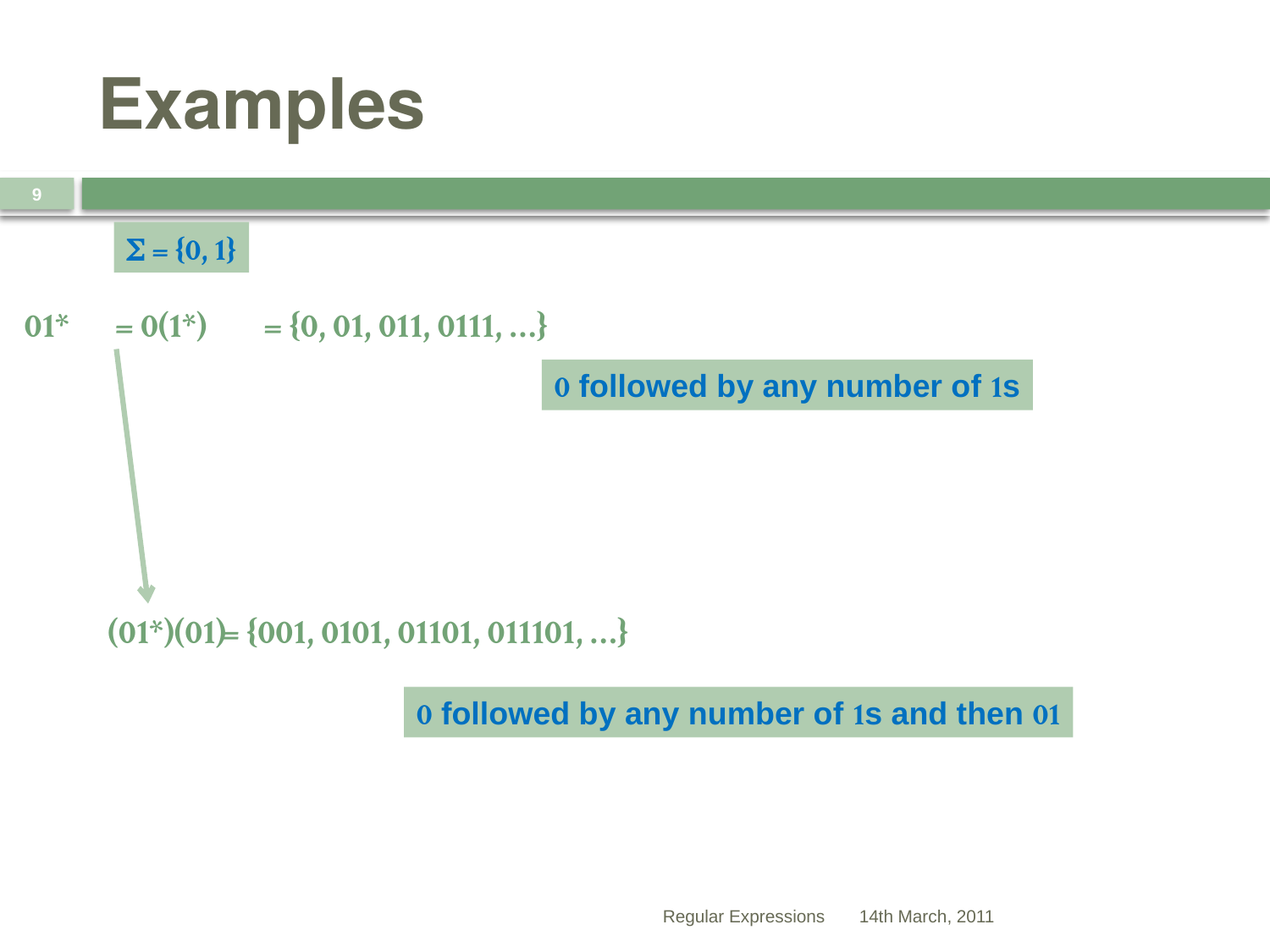

# Examples
9
Σ = {0, 1}
01*
= 0(1*)
= {0, 01, 011, 0111, …}
0 followed by any number of 1s
(01*)(01)
= {001, 0101, 01101, 011101, …}
0 followed by any number of 1s and then 01
Regular Expressions
14th March, 2011